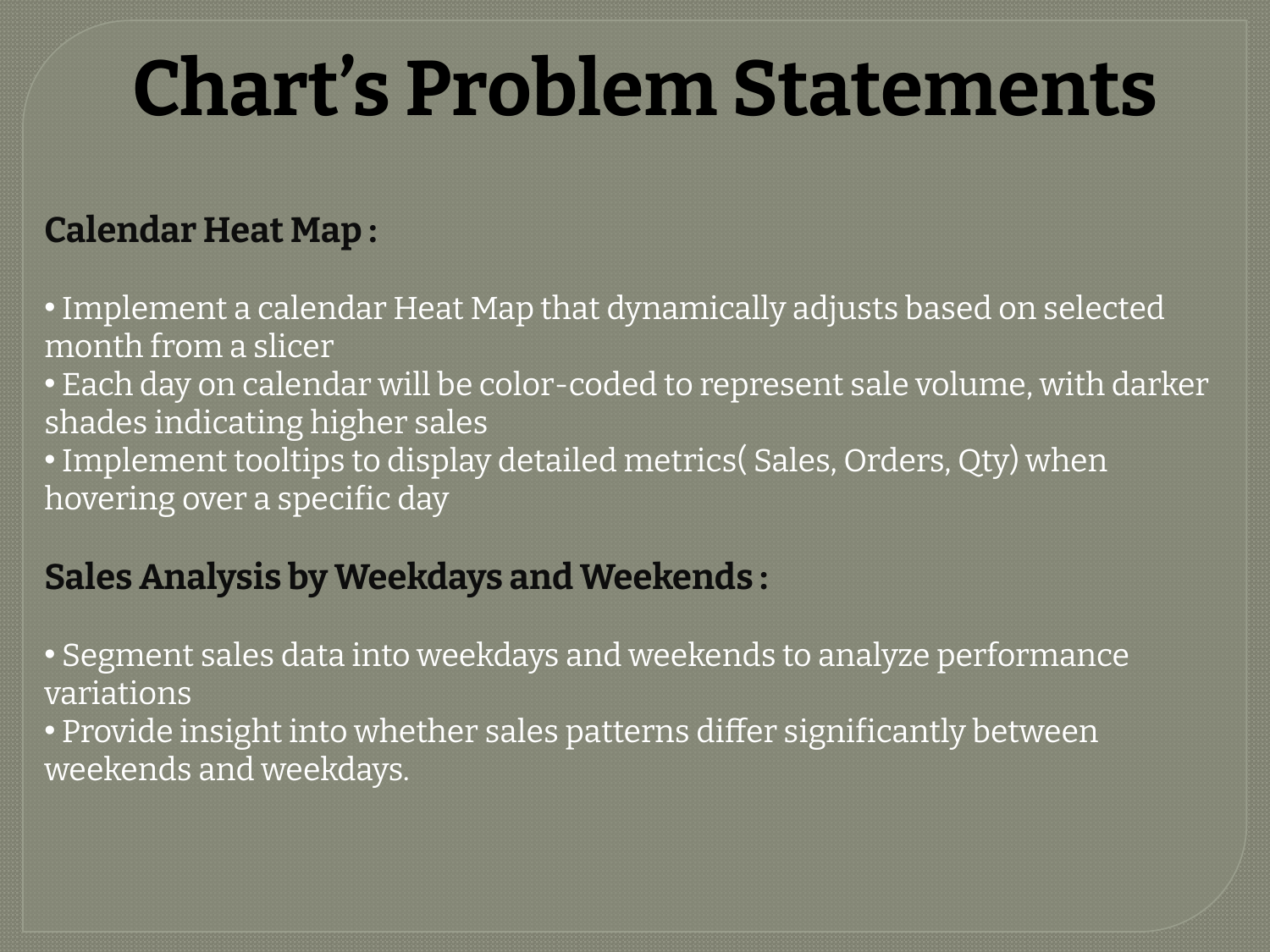

Chart’s Problem Statements
Calendar Heat Map :

 Implement a calendar Heat Map that dynamically adjusts based on selected month from a slicer
 Each day on calendar will be color-coded to represent sale volume, with darker shades indicating higher sales
 Implement tooltips to display detailed metrics( Sales, Orders, Qty) when hovering over a specific day

Sales Analysis by Weekdays and Weekends :

 Segment sales data into weekdays and weekends to analyze performance variations
 Provide insight into whether sales patterns differ significantly between weekends and weekdays.